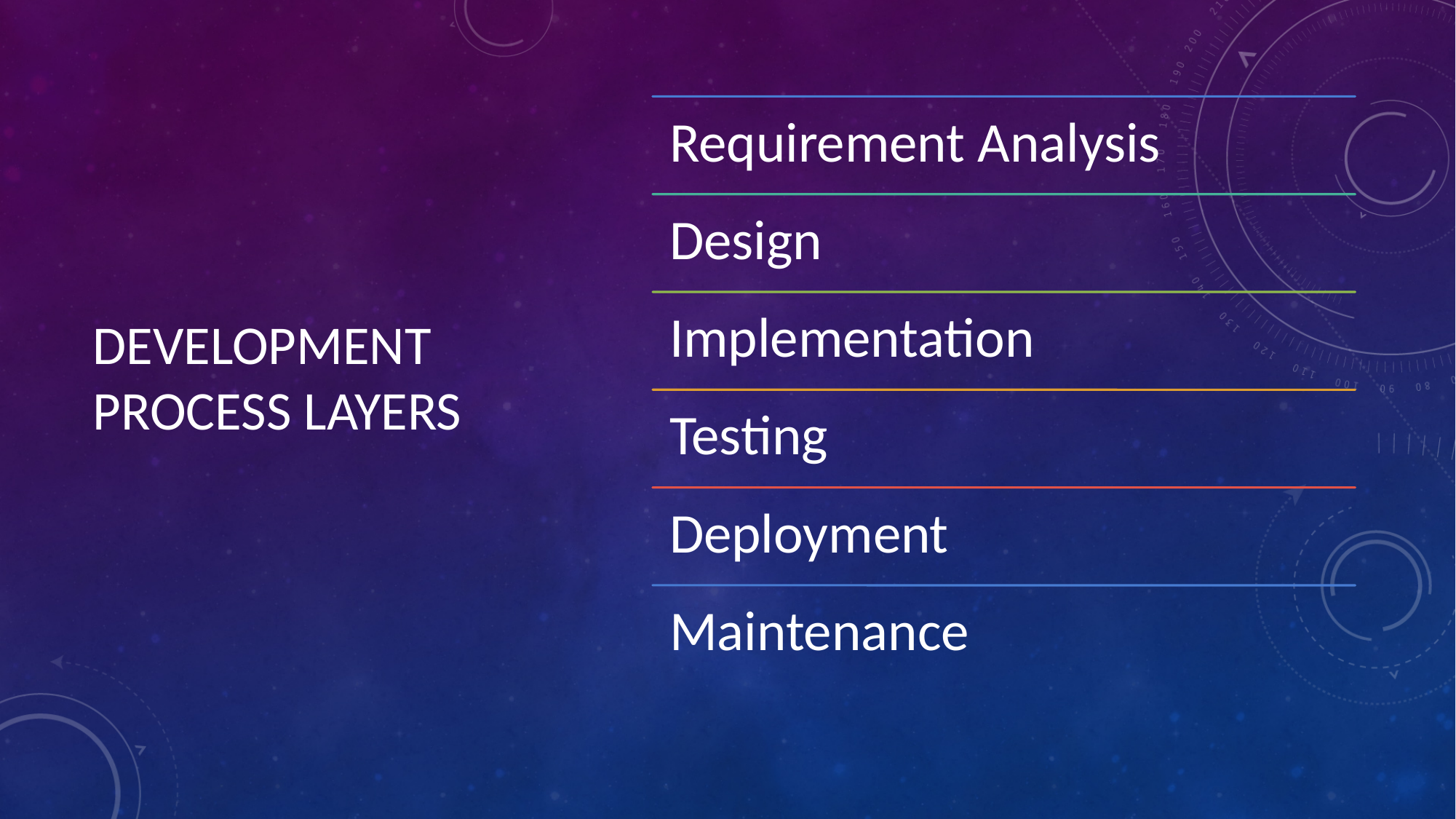

# Development Process Layers
Requirement Analysis
Design
Implementation
Testing
Deployment
Maintenance